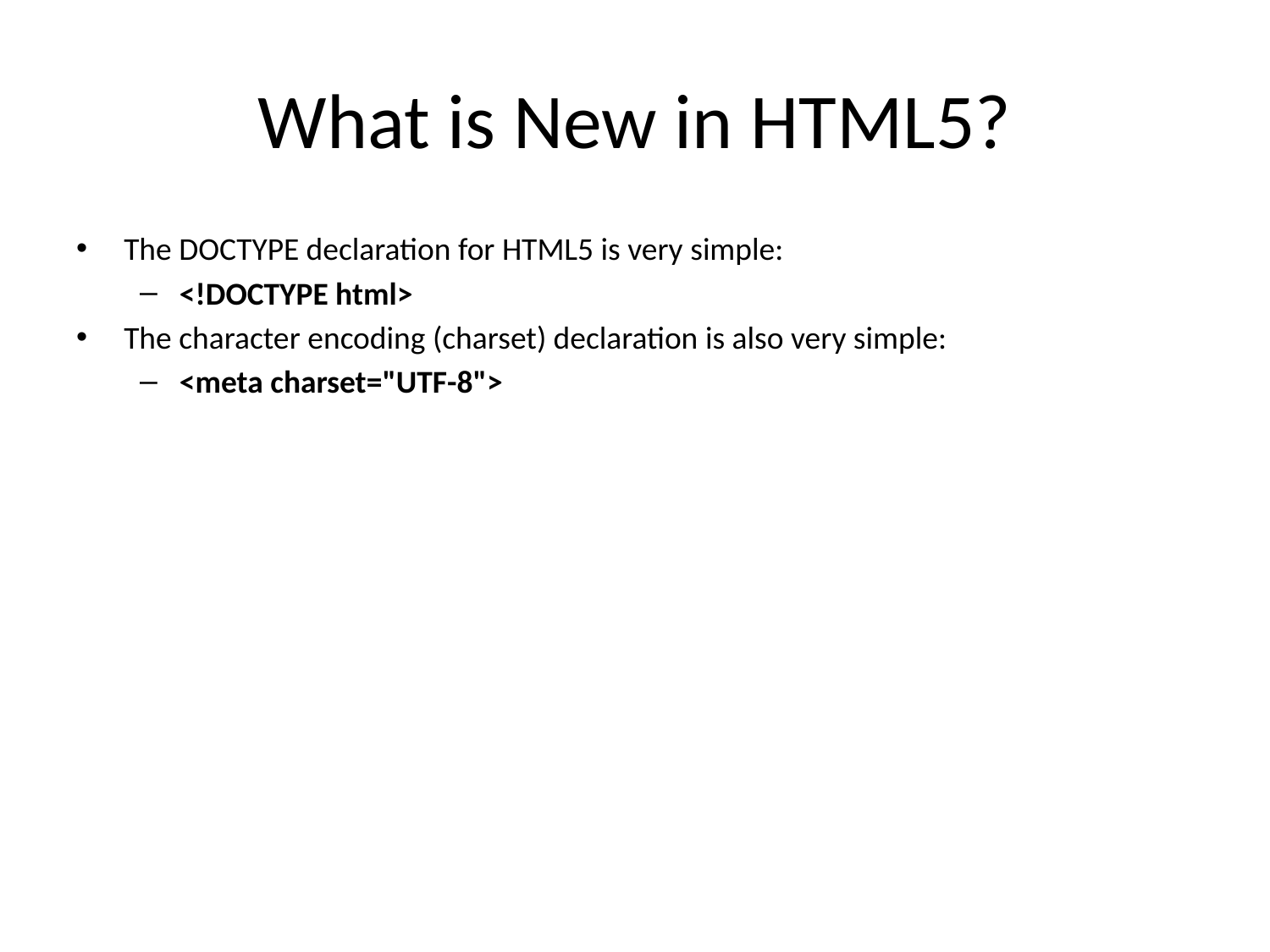

# What is New in HTML5?
The DOCTYPE declaration for HTML5 is very simple:
<!DOCTYPE html>
The character encoding (charset) declaration is also very simple:
<meta charset="UTF-8">